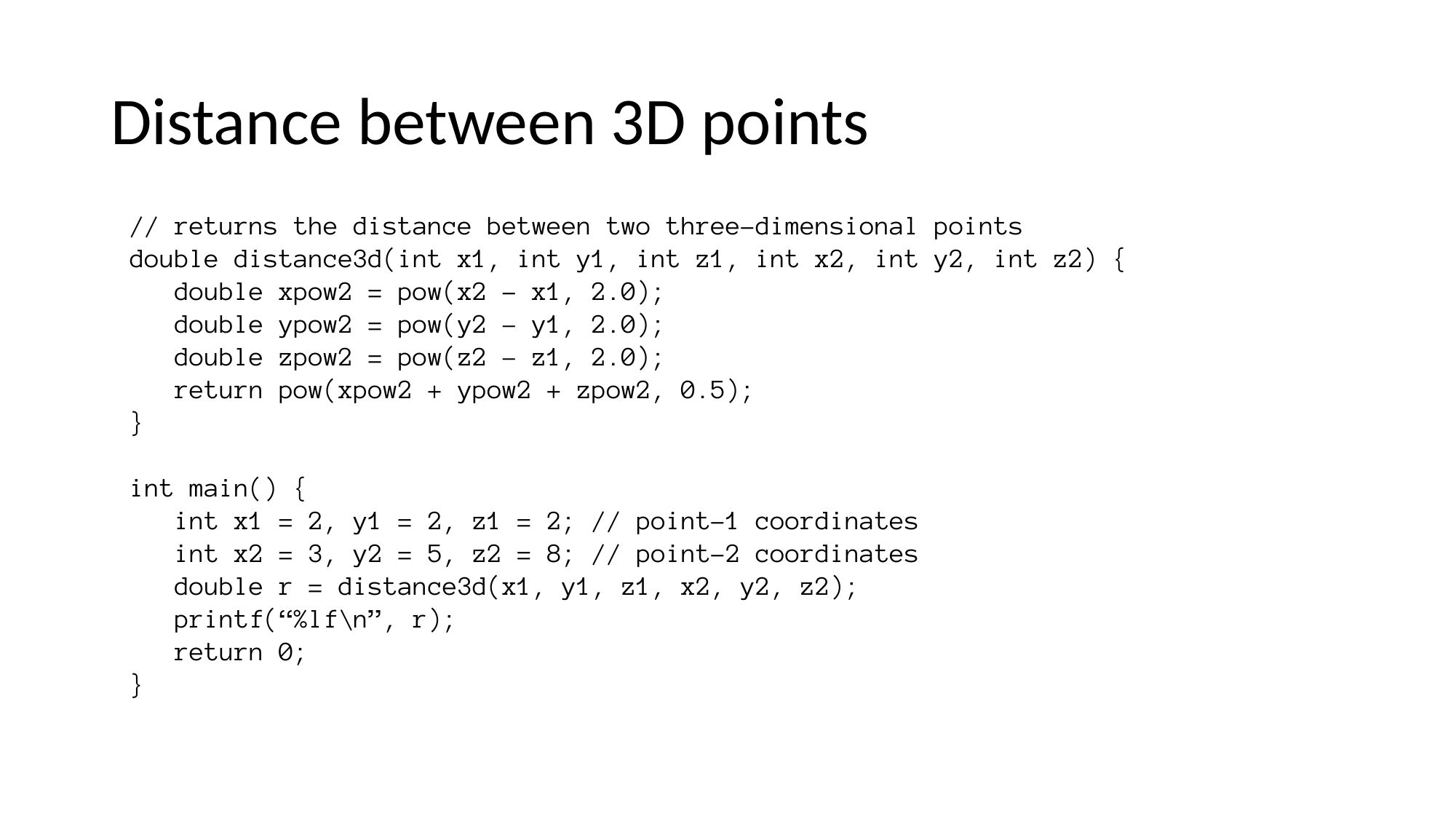

# Distance between 3D points
// returns the distance between two three-dimensional points
double distance3d(int x1, int y1, int z1, int x2, int y2, int z2) {
   double xpow2 = pow(x2 - x1, 2.0);
   double ypow2 = pow(y2 – y1, 2.0);
   double zpow2 = pow(z2 – z1, 2.0);
   return pow(xpow2 + ypow2 + zpow2, 0.5);
}

int main() {
   int x1 = 2, y1 = 2, z1 = 2; // point-1 coordinates
   int x2 = 3, y2 = 5, z2 = 8; // point-2 coordinates
   double r = distance3d(x1, y1, z1, x2, y2, z2);
   printf(“%lf\n”, r);
   return 0;
}